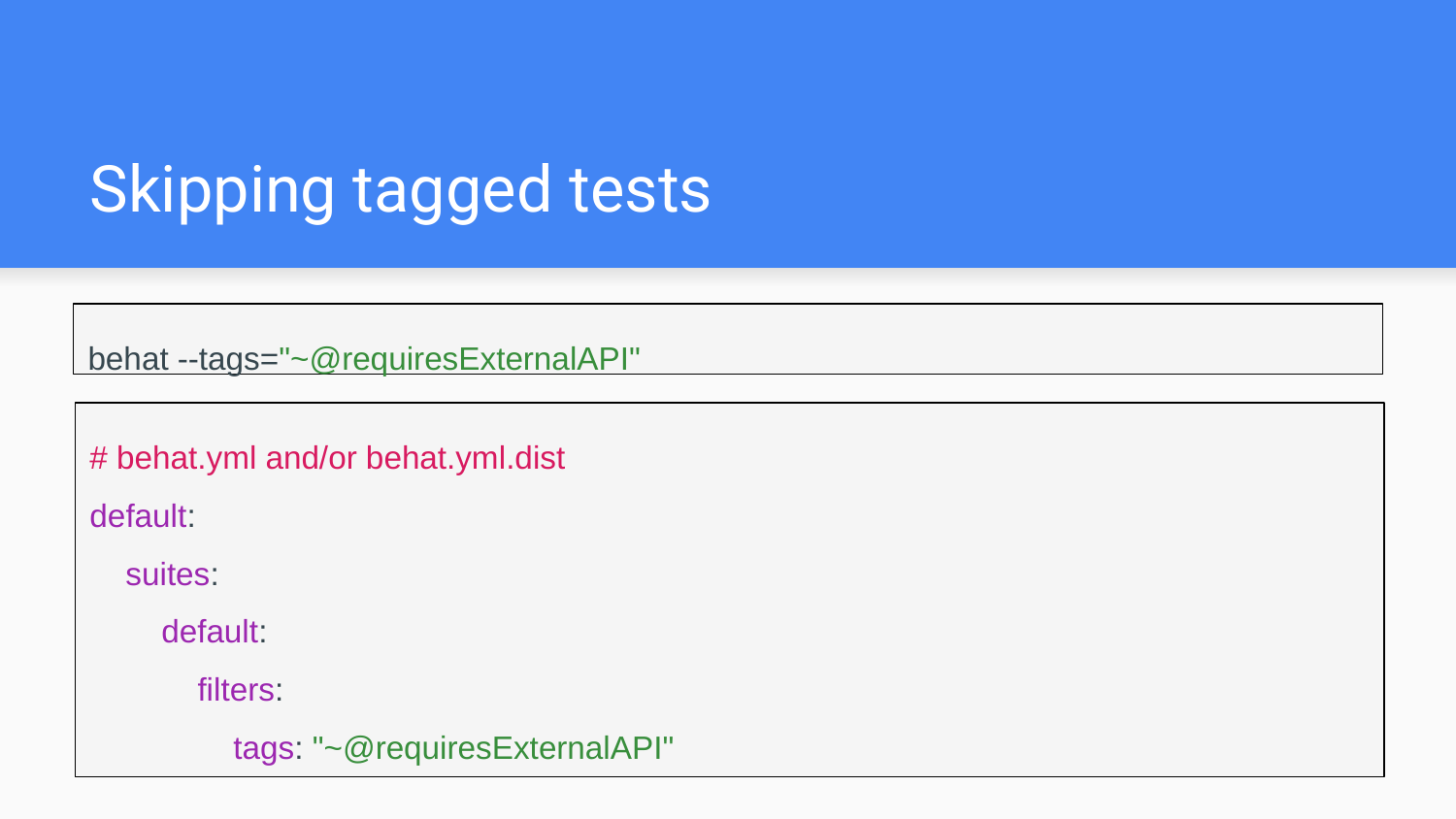

# Skipping tagged tests
behat --tags="~@requiresExternalAPI"
# behat.yml and/or behat.yml.dist
default:
    suites:
        default:
            filters:
                tags: "~@requiresExternalAPI"